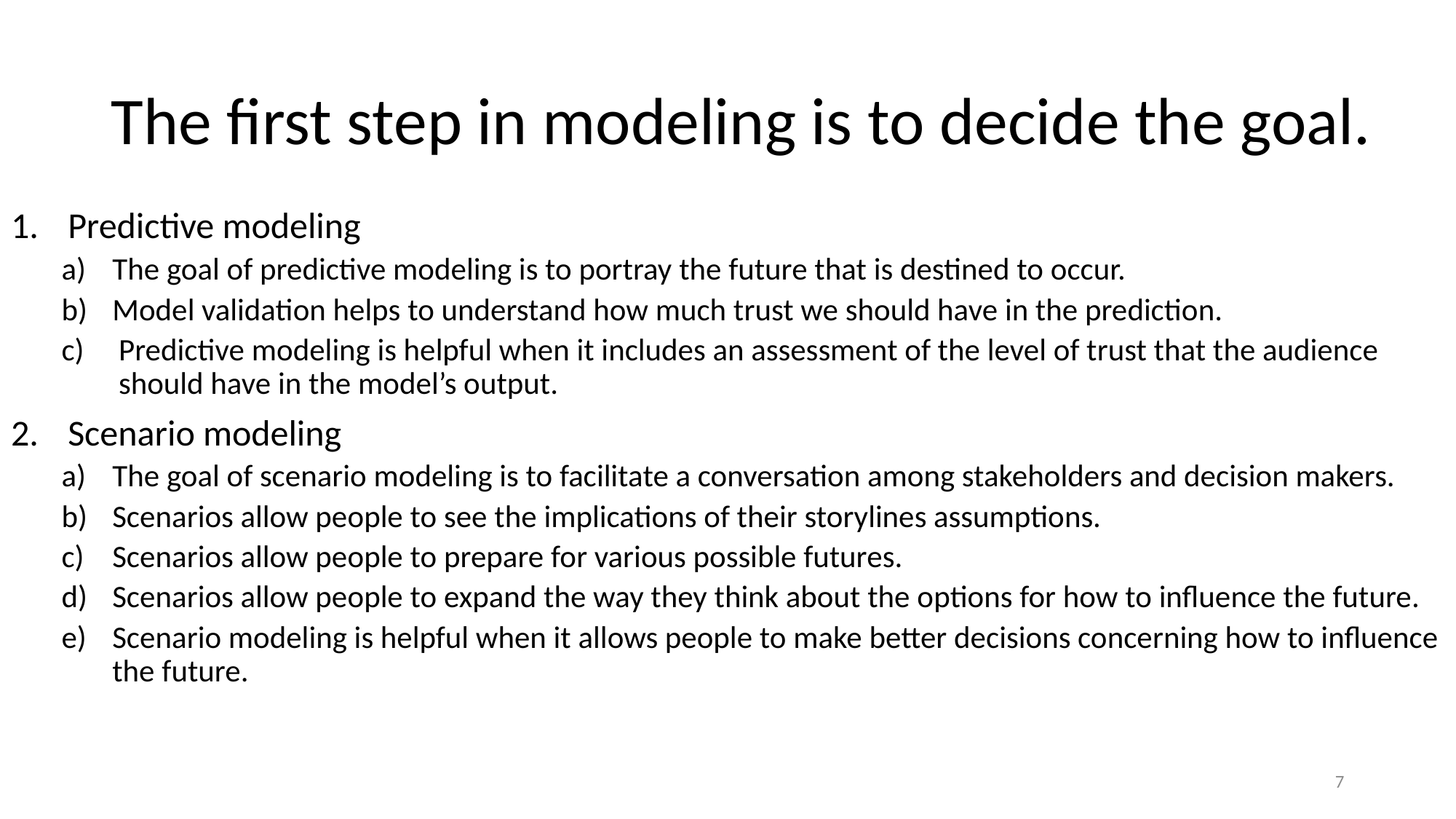

# The first step in modeling is to decide the goal.
Predictive modeling
The goal of predictive modeling is to portray the future that is destined to occur.
Model validation helps to understand how much trust we should have in the prediction.
Predictive modeling is helpful when it includes an assessment of the level of trust that the audience should have in the model’s output.
Scenario modeling
The goal of scenario modeling is to facilitate a conversation among stakeholders and decision makers.
Scenarios allow people to see the implications of their storylines assumptions.
Scenarios allow people to prepare for various possible futures.
Scenarios allow people to expand the way they think about the options for how to influence the future.
Scenario modeling is helpful when it allows people to make better decisions concerning how to influence the future.
7